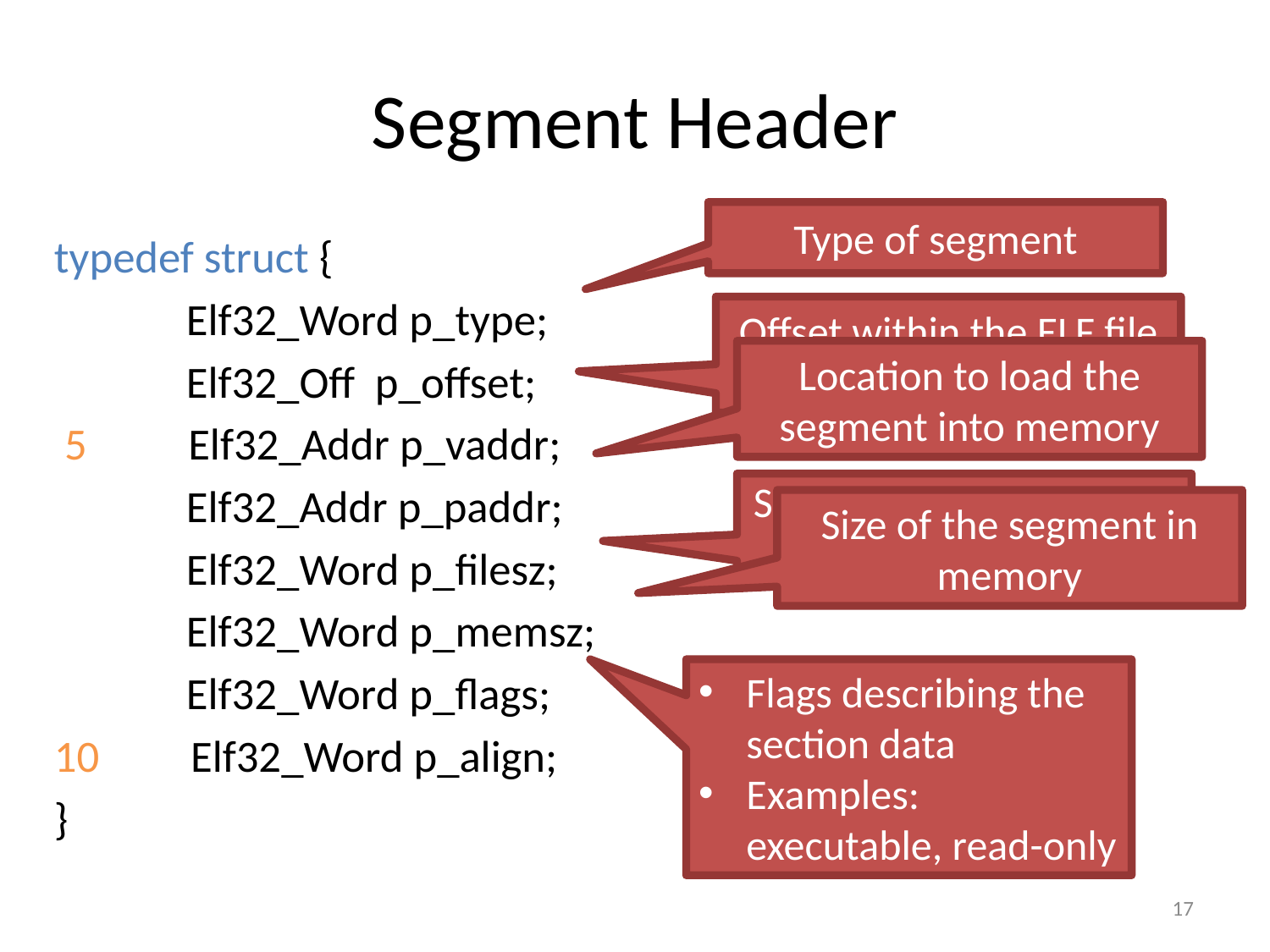

# Segment Header
Type of segment
 typedef struct {
              Elf32_Word p_type;
              Elf32_Off  p_offset;
  5          Elf32_Addr p_vaddr;
              Elf32_Addr p_paddr;
              Elf32_Word p_filesz;
              Elf32_Word p_memsz;
              Elf32_Word p_flags;
 10         Elf32_Word p_align;
 }
Offset within the ELF file for the segment data
Location to load the segment into memory
Size of the segment data on disk
Size of the segment in memory
Flags describing the section data
Examples: executable, read-only
17